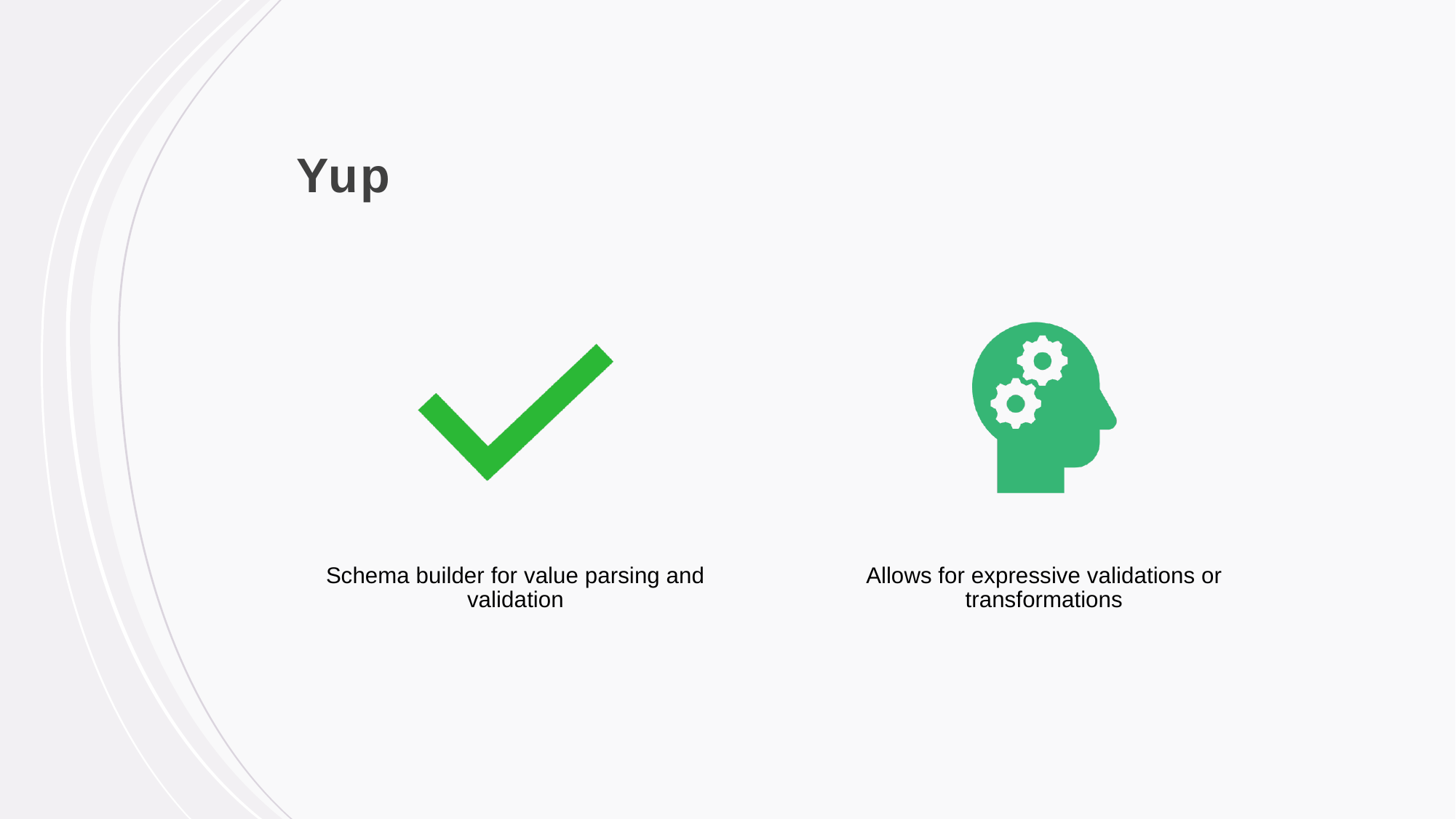

# Yup
Schema builder for value parsing and validation
Allows for expressive validations or transformations